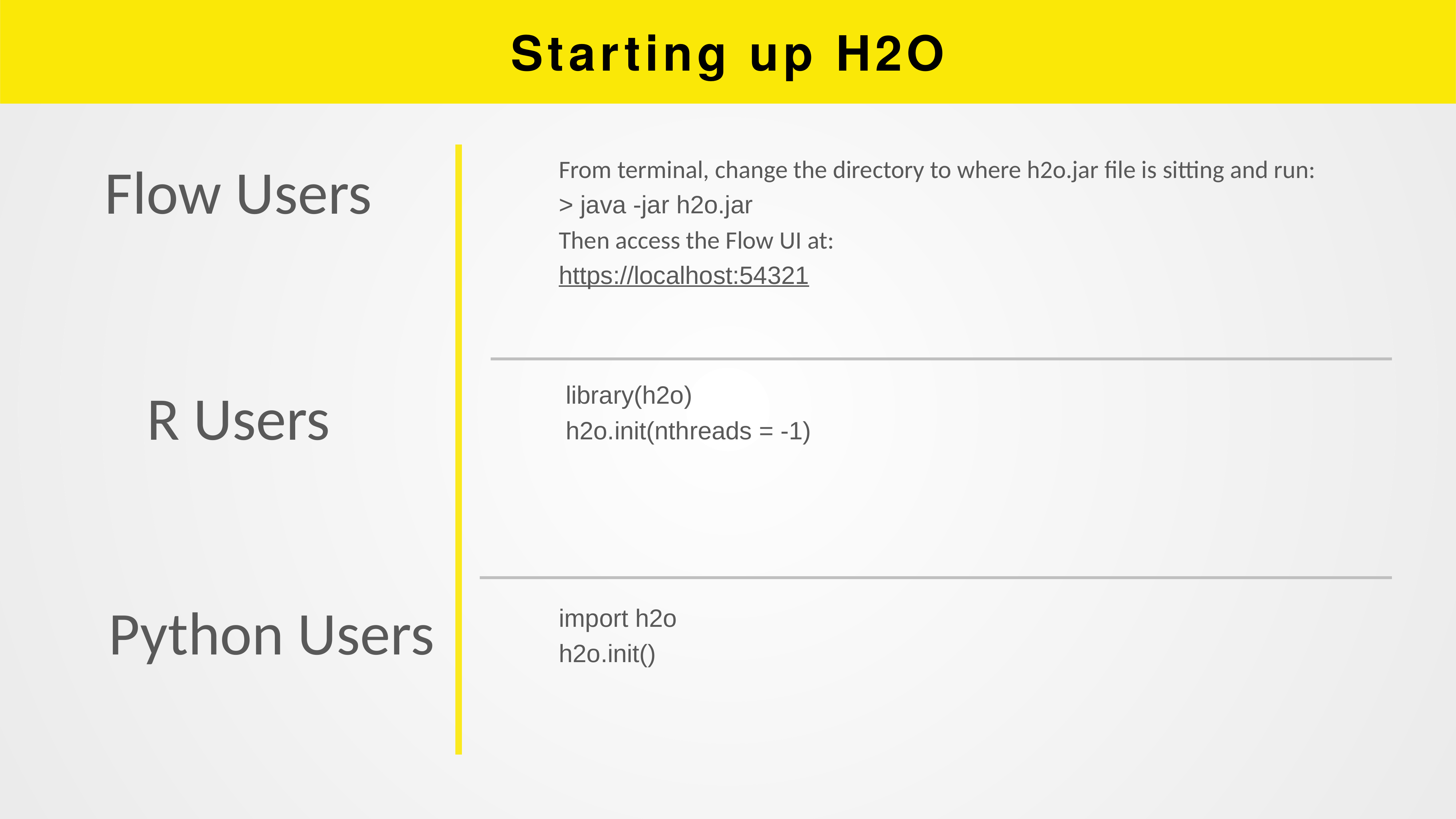

# Starting up H2O
From terminal, change the directory to where h2o.jar file is sitting and run:
> java -jar h2o.jar
Then access the Flow UI at:
https://localhost:54321
Flow Users
library(h2o)
h2o.init(nthreads = -1)
R Users
Python Users
import h2o
h2o.init()